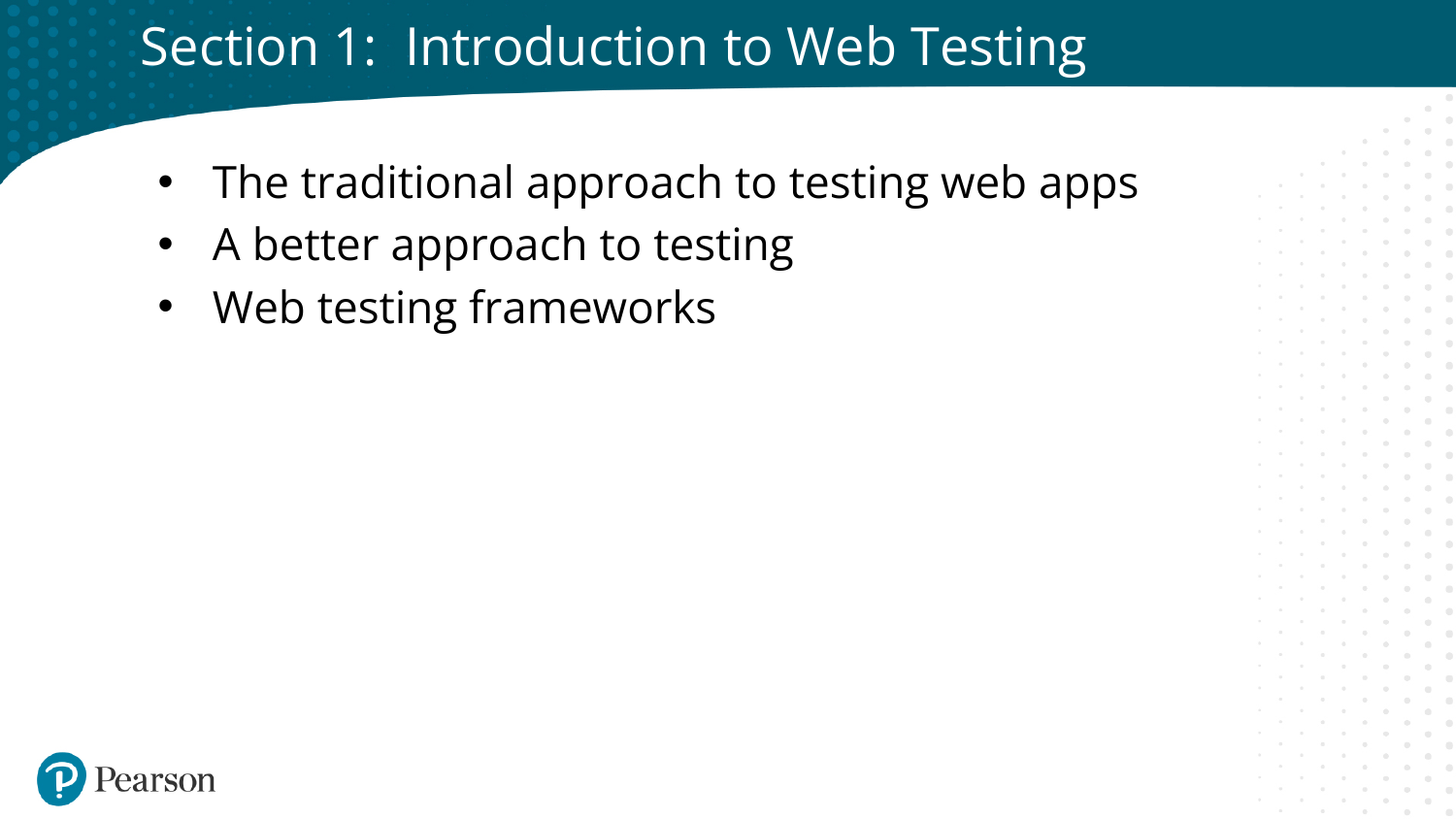

# Section 1:  Introduction to Web Testing
The traditional approach to testing web apps
A better approach to testing
Web testing frameworks